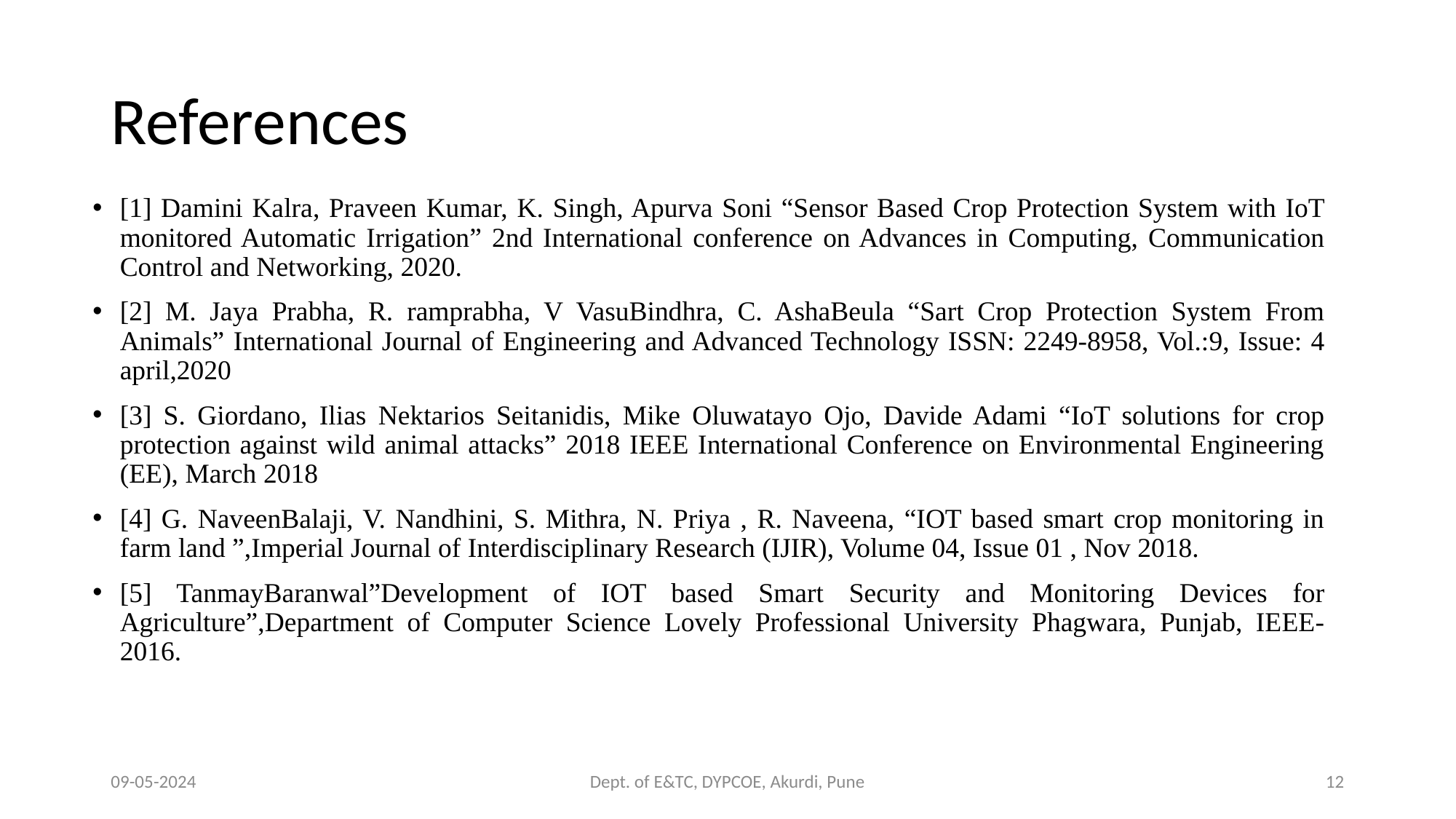

# References
[1] Damini Kalra, Praveen Kumar, K. Singh, Apurva Soni “Sensor Based Crop Protection System with IoT monitored Automatic Irrigation” 2nd International conference on Advances in Computing, Communication Control and Networking, 2020.
[2] M. Jaya Prabha, R. ramprabha, V VasuBindhra, C. AshaBeula “Sart Crop Protection System From Animals” International Journal of Engineering and Advanced Technology ISSN: 2249-8958, Vol.:9, Issue: 4 april,2020
[3] S. Giordano, Ilias Nektarios Seitanidis, Mike Oluwatayo Ojo, Davide Adami “IoT solutions for crop protection against wild animal attacks” 2018 IEEE International Conference on Environmental Engineering (EE), March 2018
[4] G. NaveenBalaji, V. Nandhini, S. Mithra, N. Priya , R. Naveena, “IOT based smart crop monitoring in farm land ”,Imperial Journal of Interdisciplinary Research (IJIR), Volume 04, Issue 01 , Nov 2018.
[5] TanmayBaranwal”Development of IOT based Smart Security and Monitoring Devices for Agriculture”,Department of Computer Science Lovely Professional University Phagwara, Punjab, IEEE-2016.

09-05-2024
Dept. of E&TC, DYPCOE, Akurdi, Pune
12